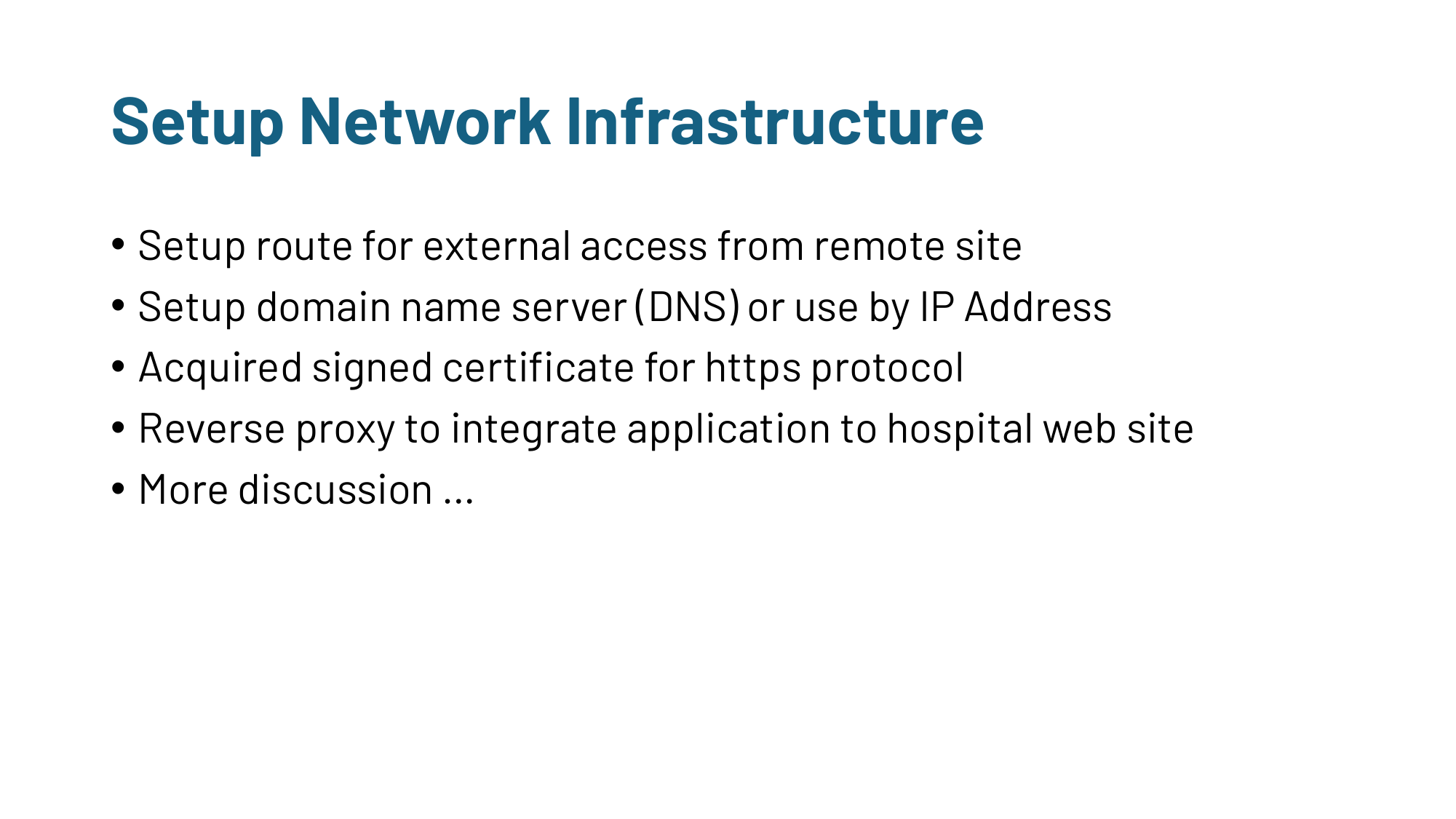

# Setup Network Infrastructure
Setup route for external access from remote site
Setup domain name server (DNS) or use by IP Address
Acquired signed certificate for https protocol
Reverse proxy to integrate application to hospital web site
More discussion …